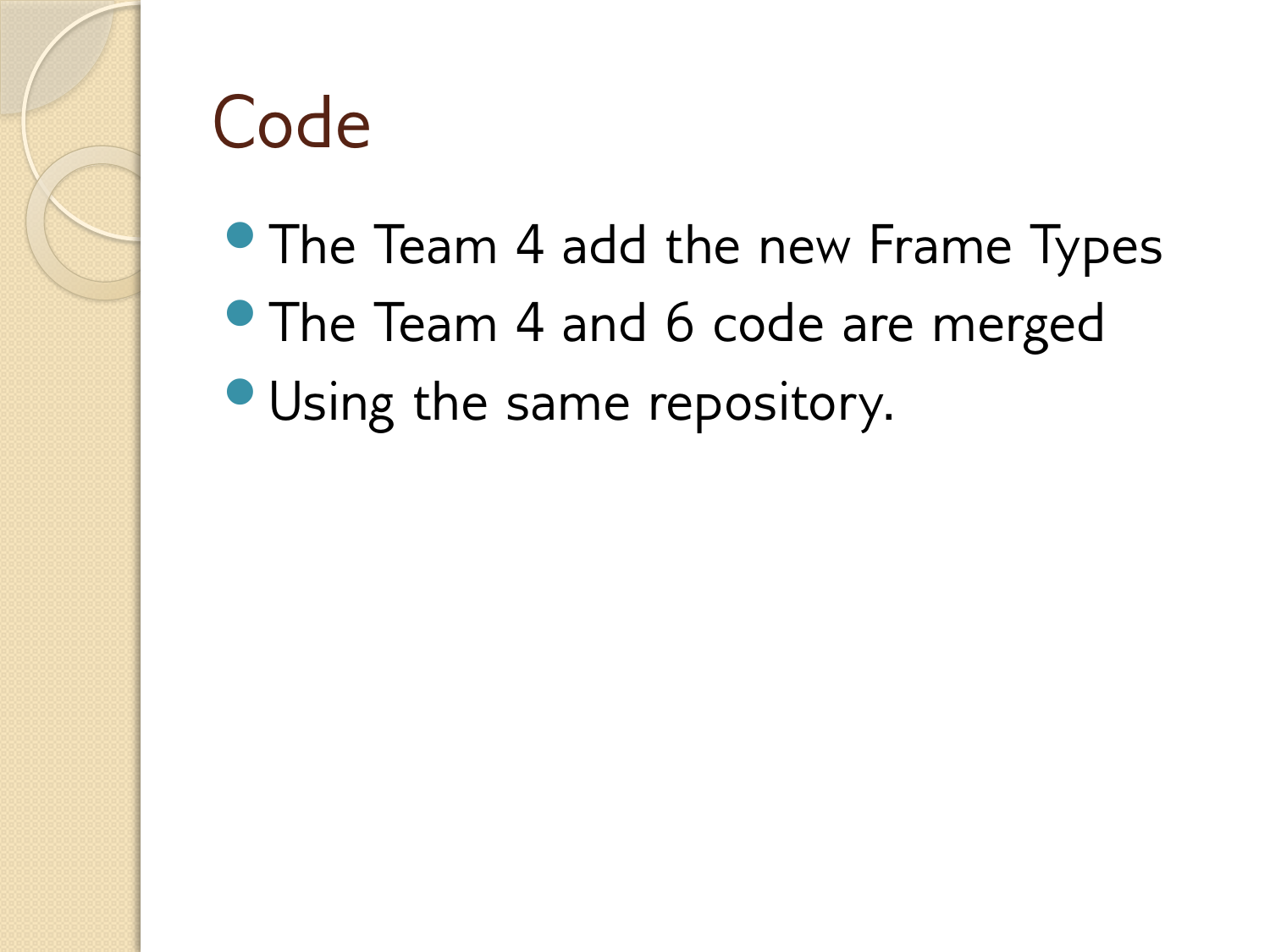

# Code
The Team 4 add the new Frame Types
The Team 4 and 6 code are merged
Using the same repository.